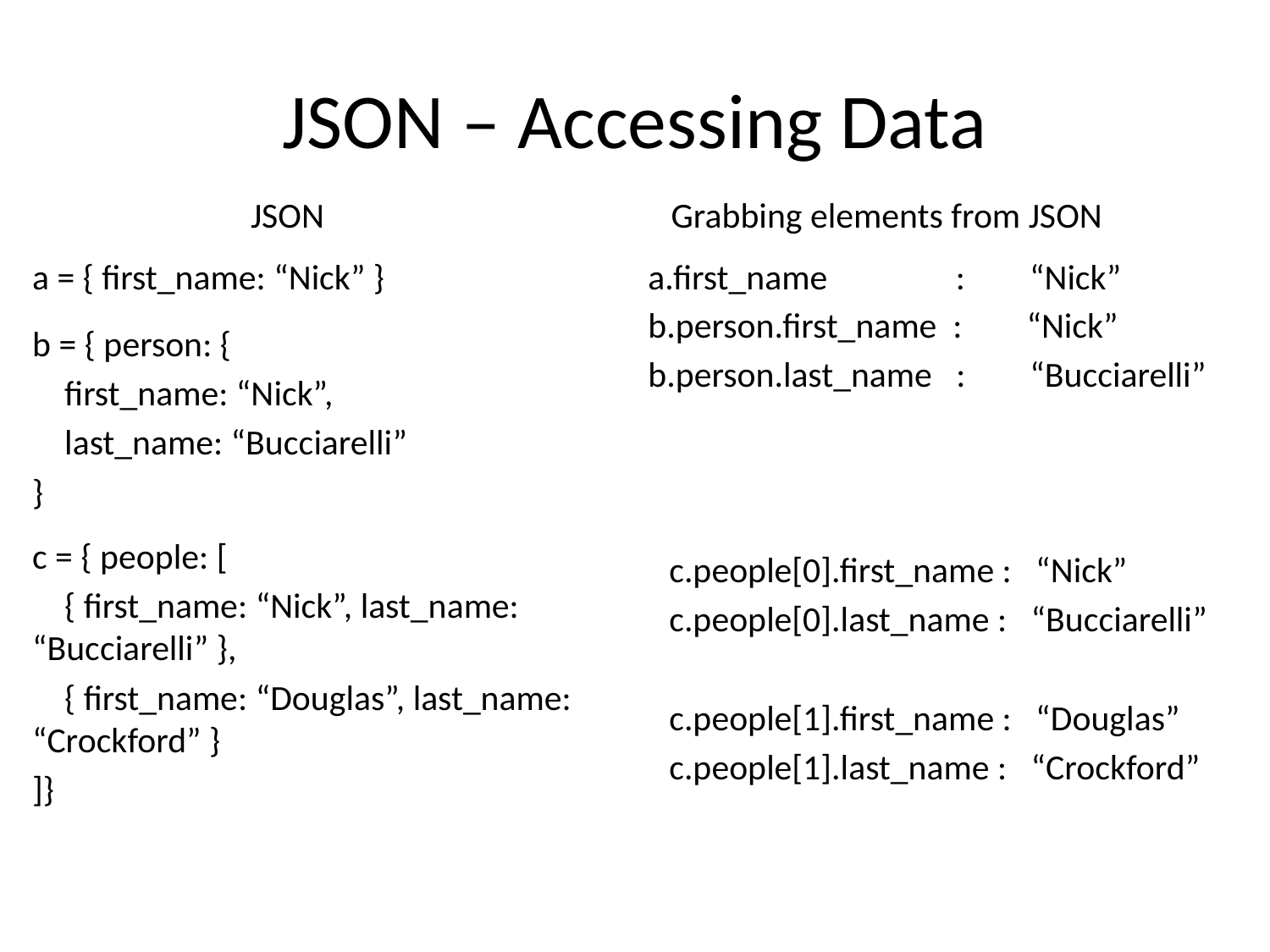

# JSON – Accessing Data
JSON
Grabbing elements from JSON
a = { first_name: “Nick” }
a.first_name                :        “Nick”
b.person.first_name  :        “Nick”
b.person.last_name   :        “Bucciarelli”

b = { person: {
    first_name: “Nick”,
    last_name: “Bucciarelli”
}
c = { people: [
    { first_name: “Nick”, last_name: “Bucciarelli” },
    { first_name: “Douglas”, last_name: “Crockford” }
]}
c.people[0].first_name :   “Nick”
c.people[0].last_name :   “Bucciarelli”

c.people[1].first_name :   “Douglas”
c.people[1].last_name :   “Crockford”